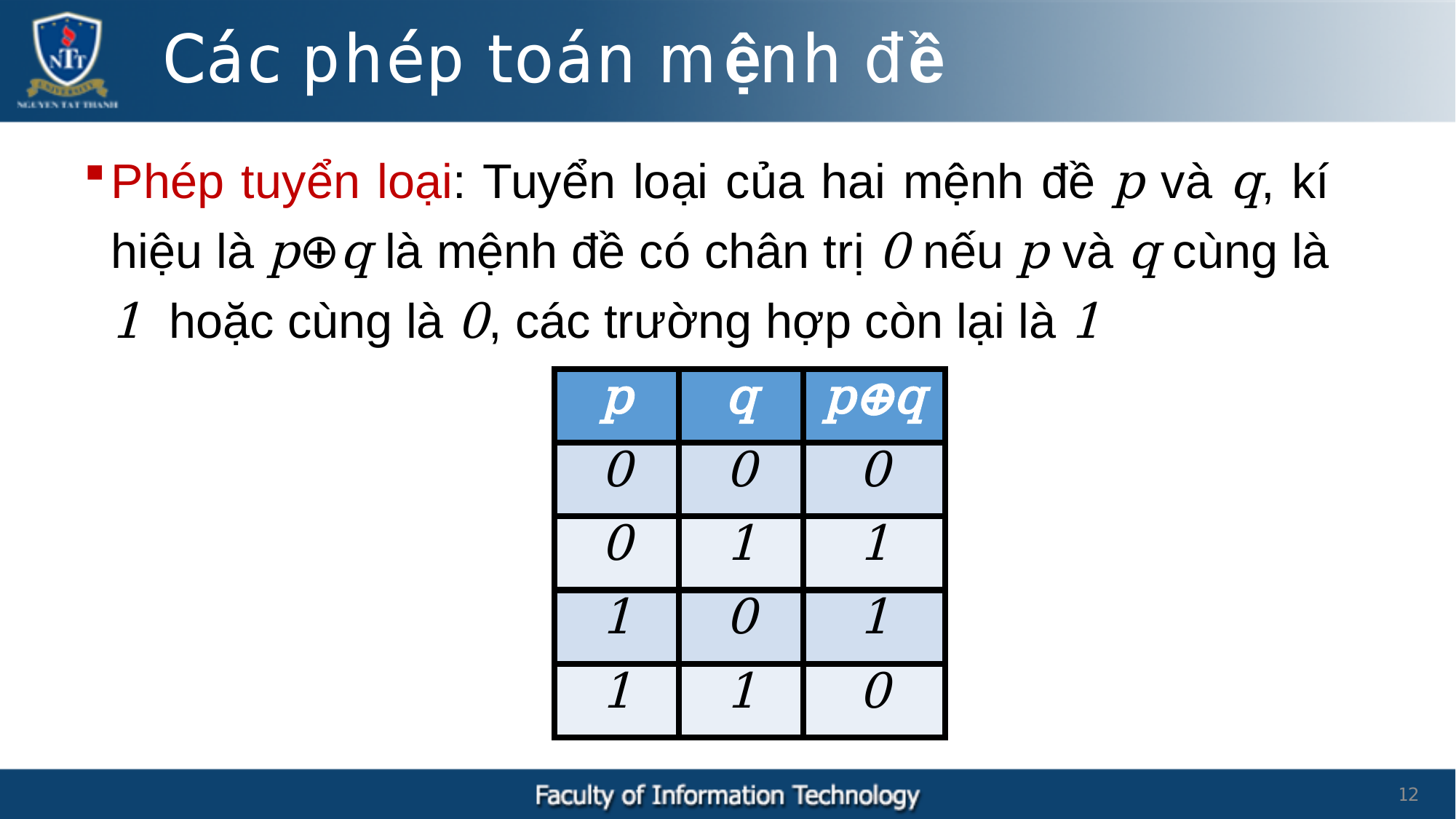

Các phép toán mệnh đề
Phép tuyển loại: Tuyển loại của hai mệnh đề p và q, kí hiệu là p⊕q là mệnh đề có chân trị 0 nếu p và q cùng là 1  hoặc cùng là 0, các trường hợp còn lại là 1

| p | q | p⊕q |
| --- | --- | --- |
| 0 | 0 | 0 |
| 0 | 1 | 1 |
| 1 | 0 | 1 |
| 1 | 1 | 0 |
12